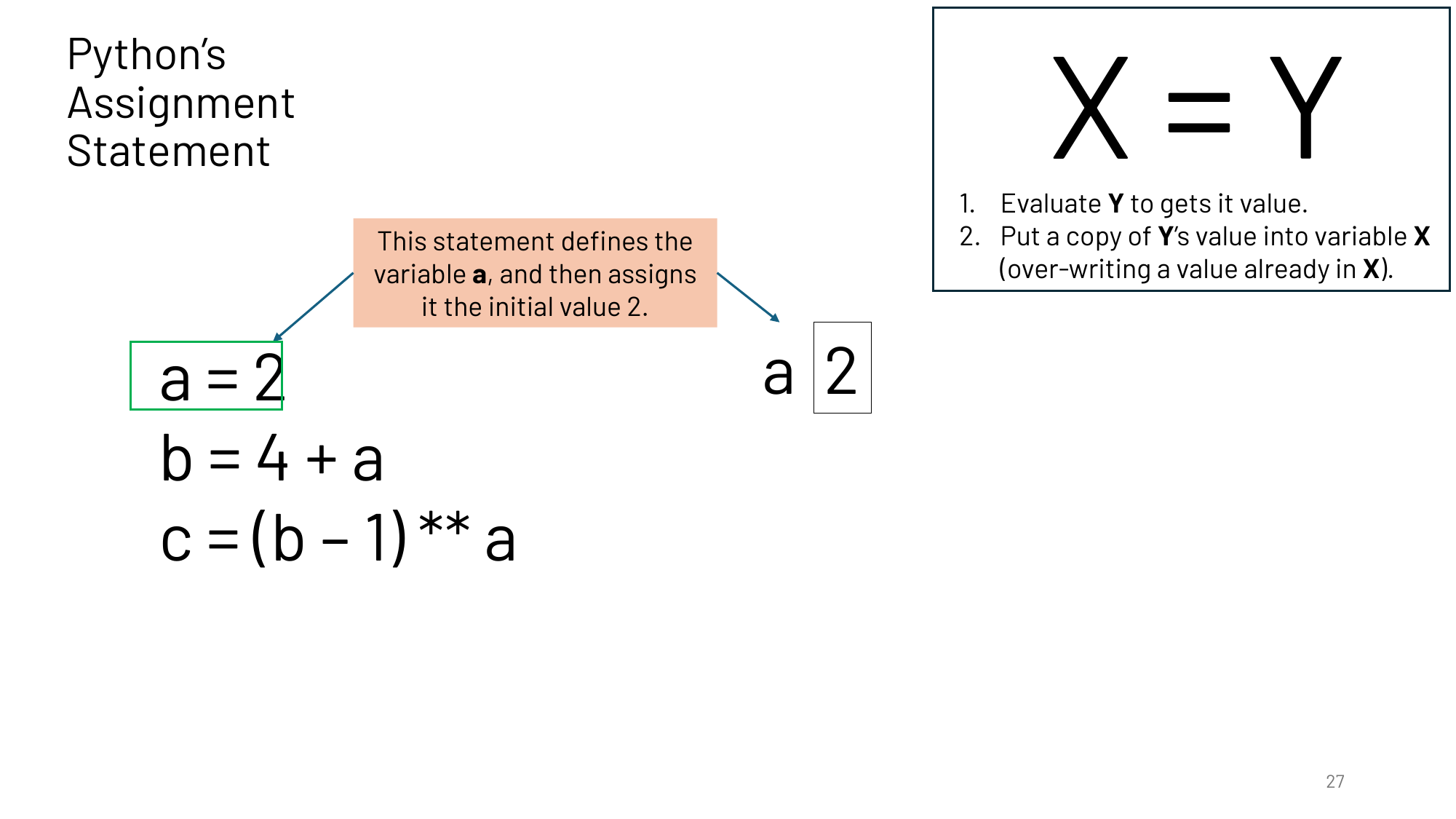

X = Y

Evaluate Y to gets it value.
Put a copy of Y’s value into variable X
(over-writing a value already in X).
# Python’s Assignment Statement
This statement defines the variable a, and then assigns it the initial value 2.
a
2
a = 2
b = 4 + a
c = (b – 1) ** a

27